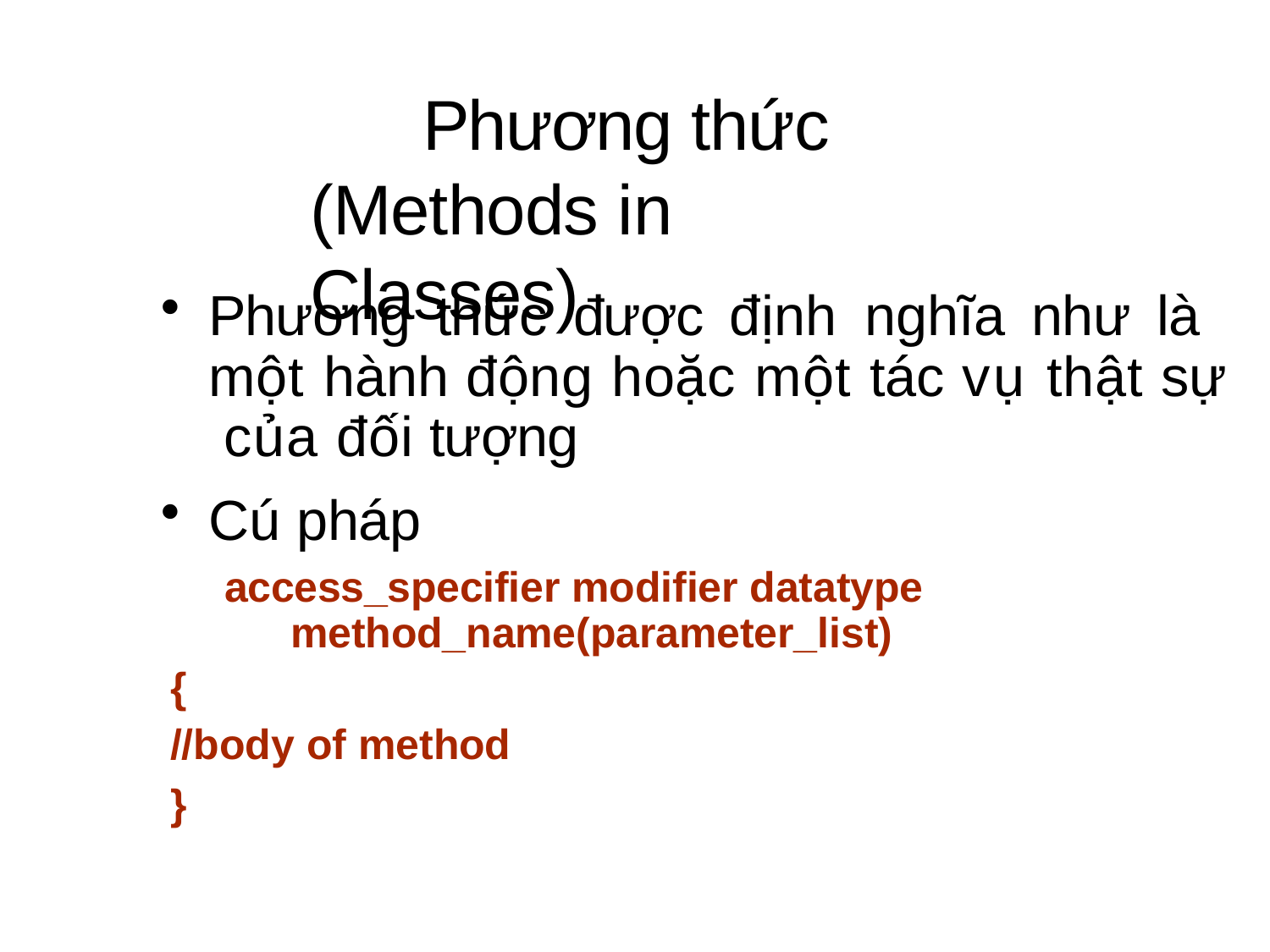

# Phương thức  (Methods in Classes)
Phương thức được định nghĩa như là  một hành động hoặc một tác vụ thật sự  của đối tượng
Cú pháp
access_specifier modifier datatype  method_name(parameter_list)
{
//body of method
}